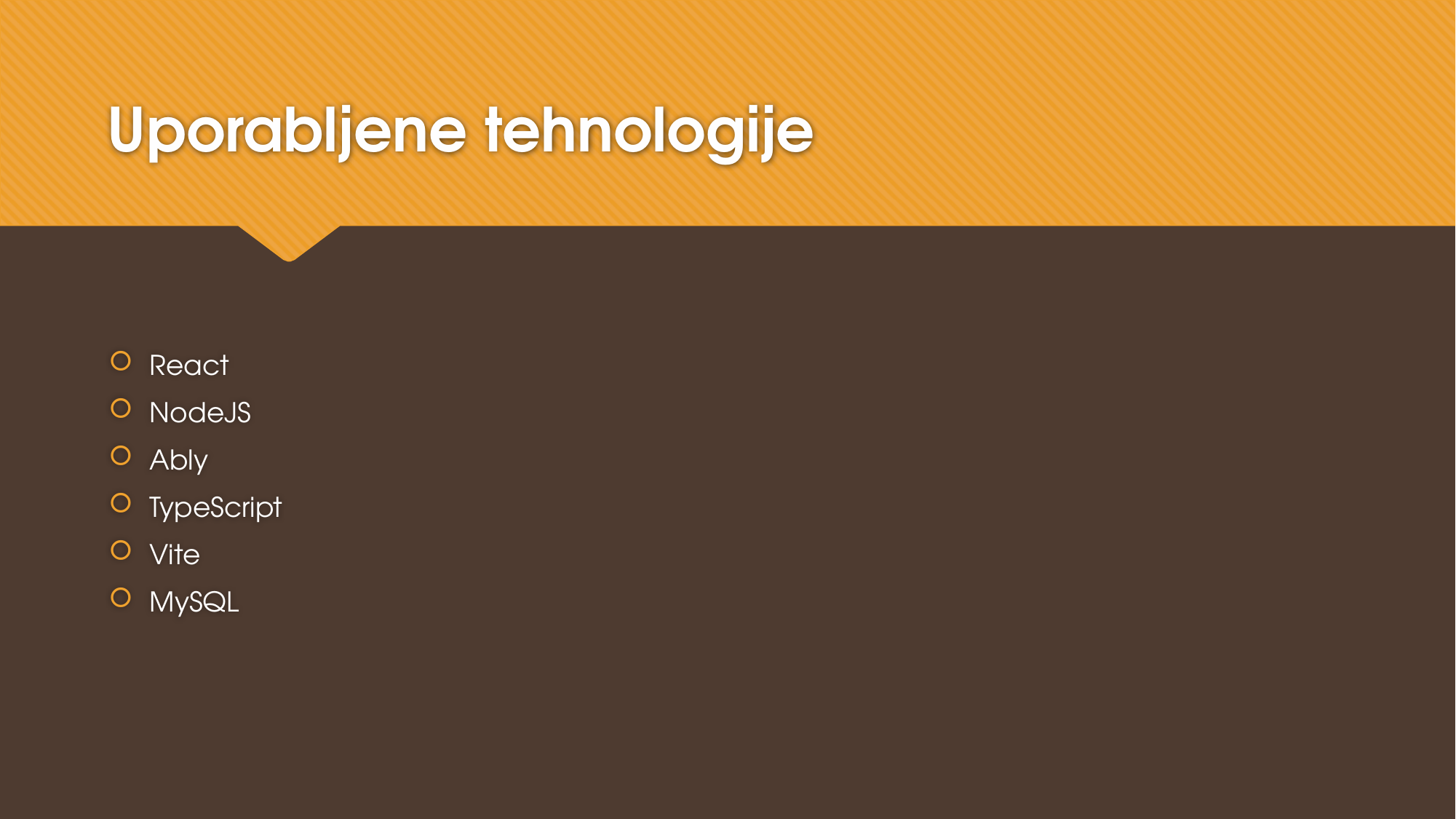

# Uporabljene tehnologije
React
NodeJS
Ably
TypeScript
Vite
MySQL